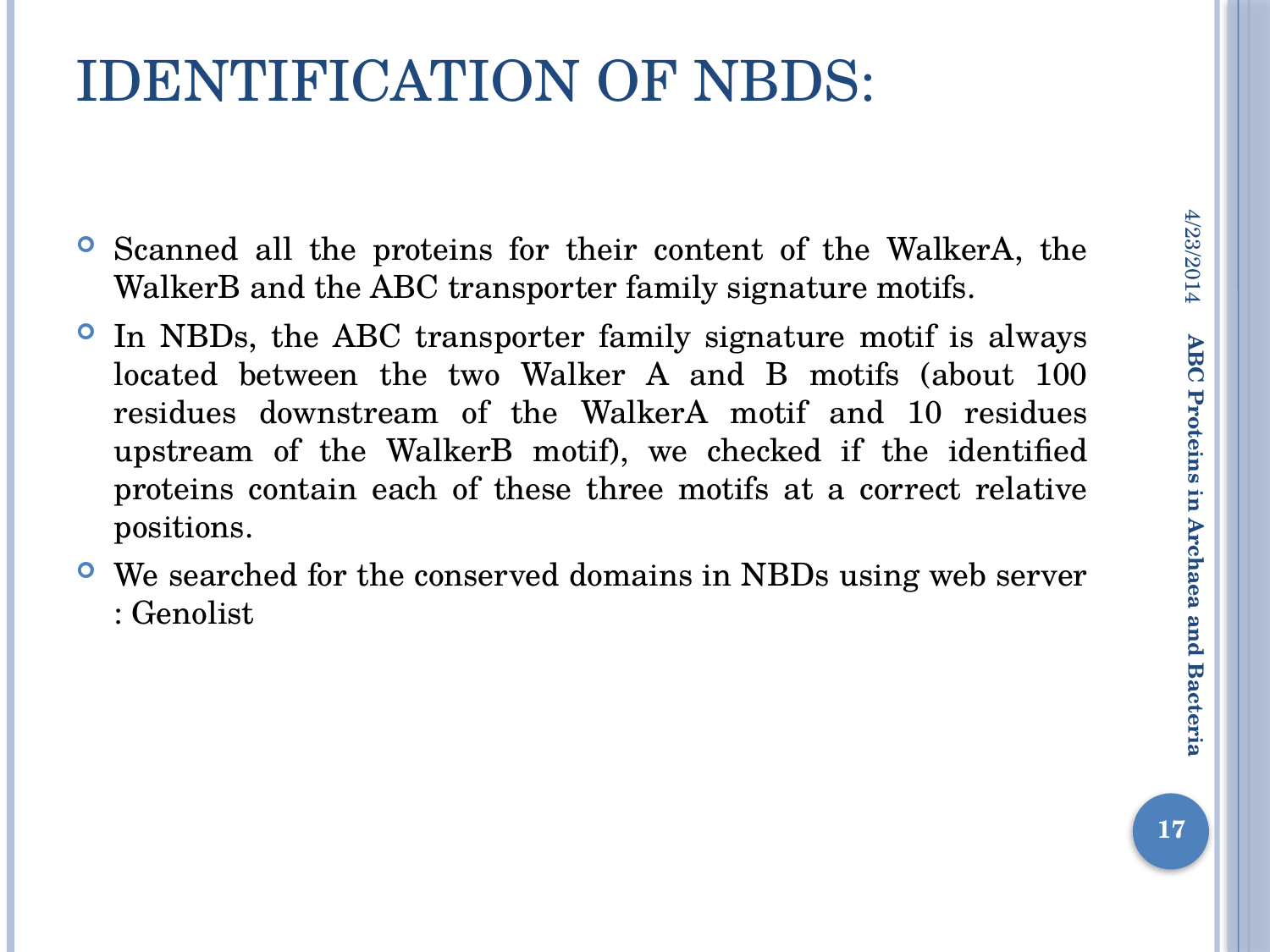

# IDENTIFICATION OF NBDs:
4/23/2014
Scanned all the proteins for their content of the WalkerA, the WalkerB and the ABC transporter family signature motifs.
In NBDs, the ABC transporter family signature motif is always located between the two Walker A and B motifs (about 100 residues downstream of the WalkerA motif and 10 residues upstream of the WalkerB motif), we checked if the identified proteins contain each of these three motifs at a correct relative positions.
We searched for the conserved domains in NBDs using web server : Genolist

ABC Proteins in Archaea and Bacteria
17